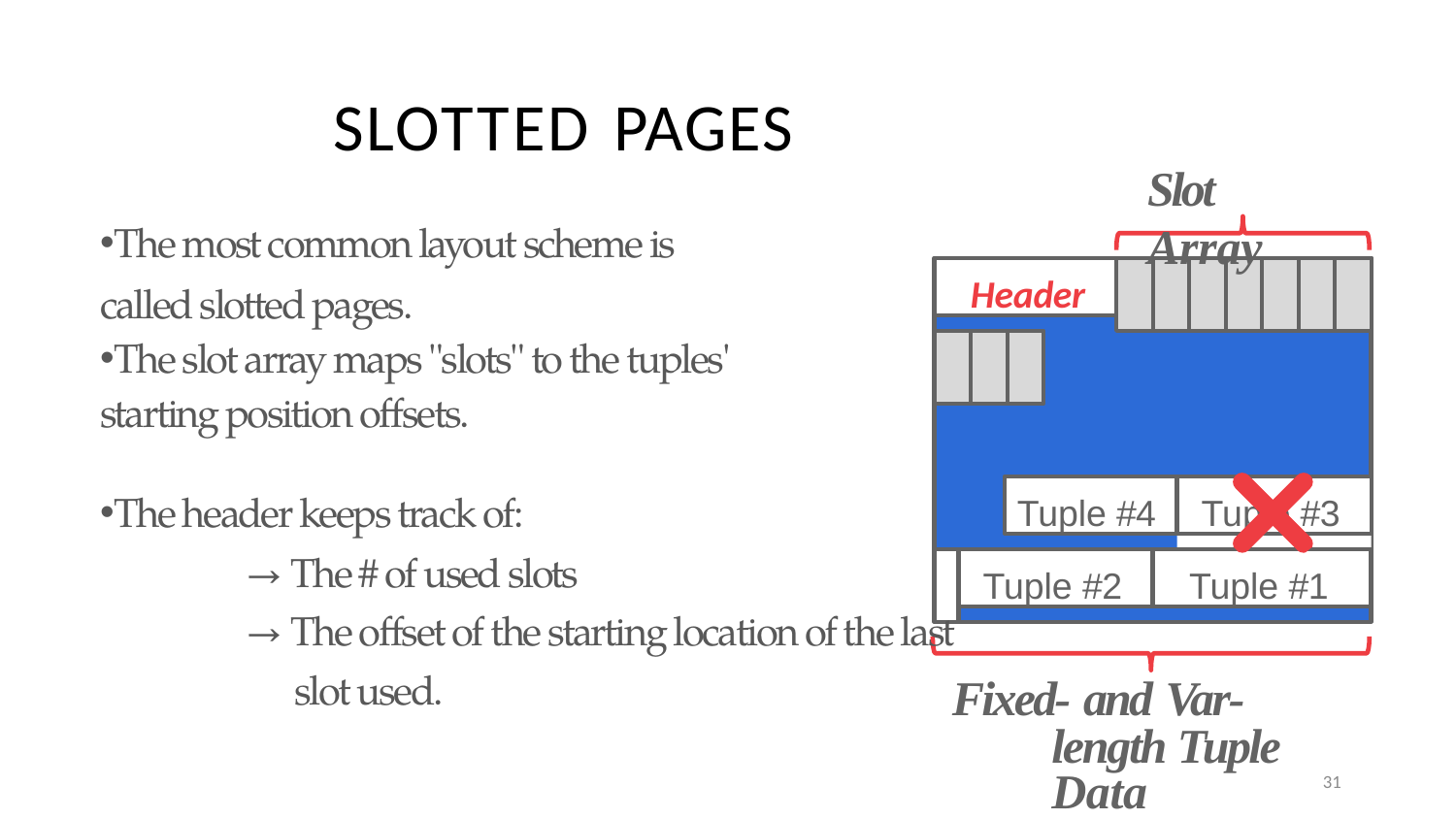

# SLOTTED PAGES
Slot Array
The most common layout scheme is
called slotted pages.
The slot array maps "slots" to the tuples'
starting position offsets.
The header keeps track of:
	→ The # of used slots
	→ The offset of the starting location of the last
	      slot used.

Header

Tuple #4

Tuple #3
Tuple #2
Tuple #1

Fixed- and Var-length Tuple Data
31